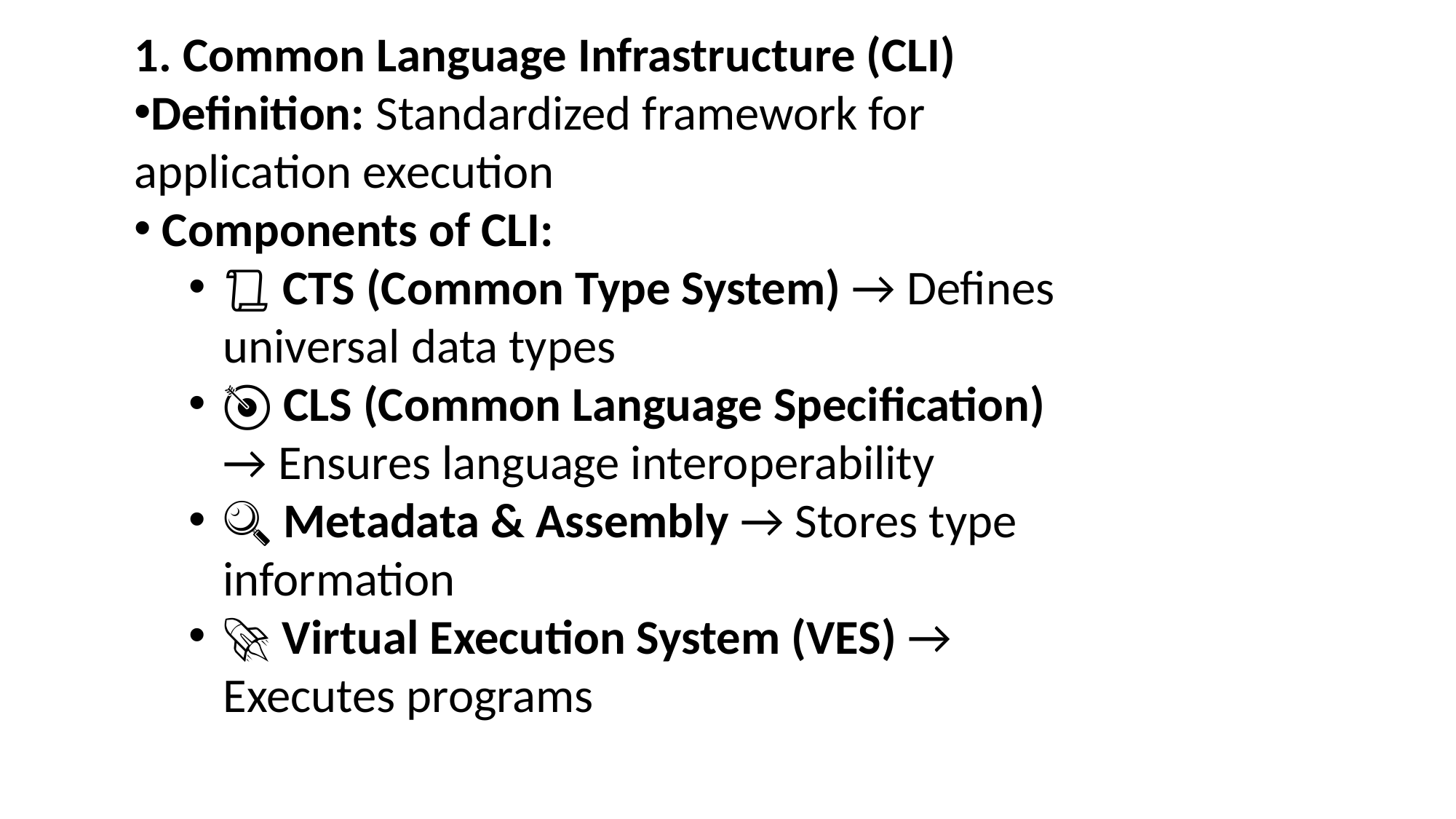

1. Common Language Infrastructure (CLI)
Definition: Standardized framework for application execution
 Components of CLI:
📜 CTS (Common Type System) → Defines universal data types
🎯 CLS (Common Language Specification) → Ensures language interoperability
🔍 Metadata & Assembly → Stores type information
🚀 Virtual Execution System (VES) → Executes programs